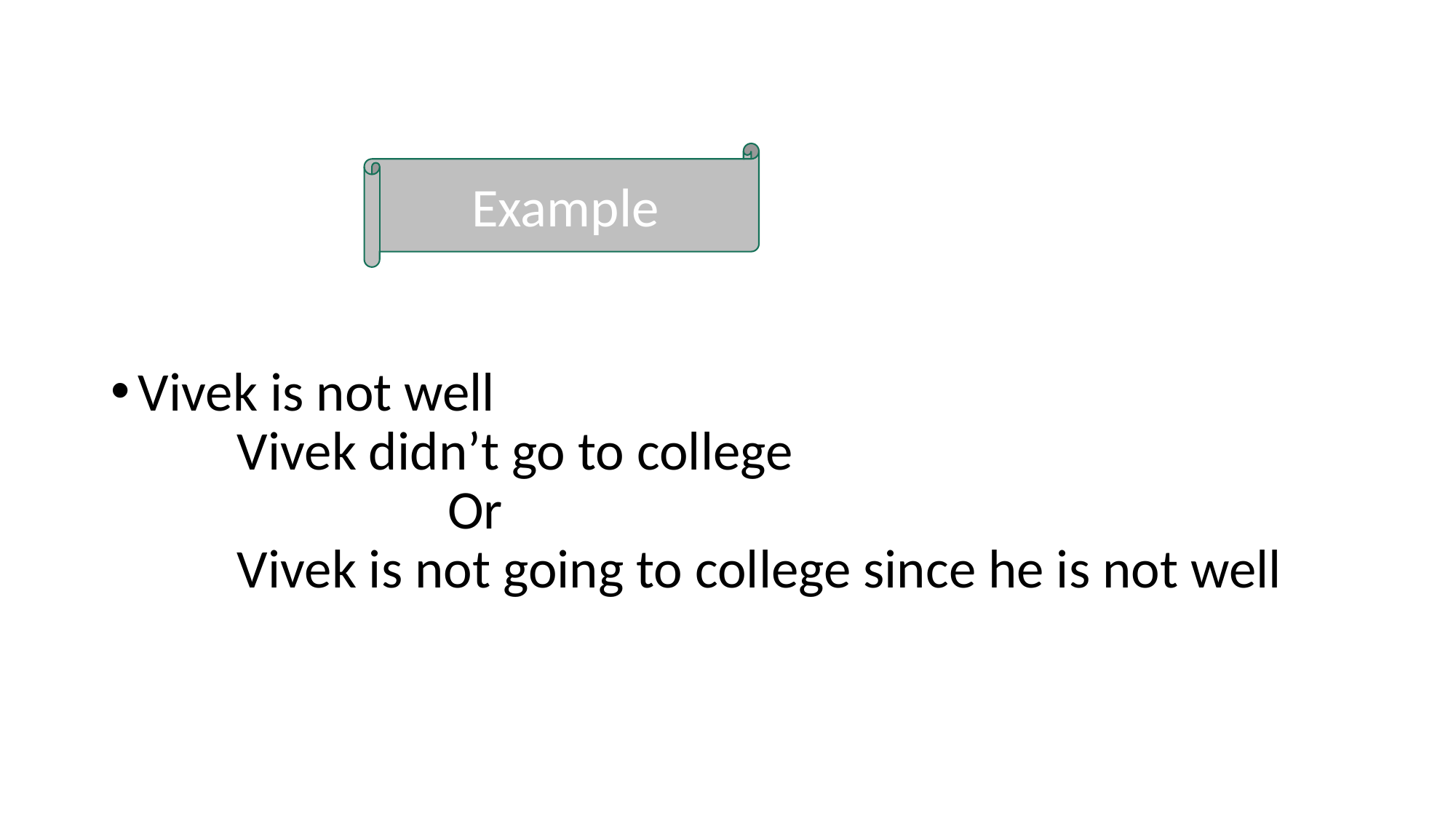

Example

Vivek is not well
        Vivek didn’t go to college
                         Or
        Vivek is not going to college since he is not well